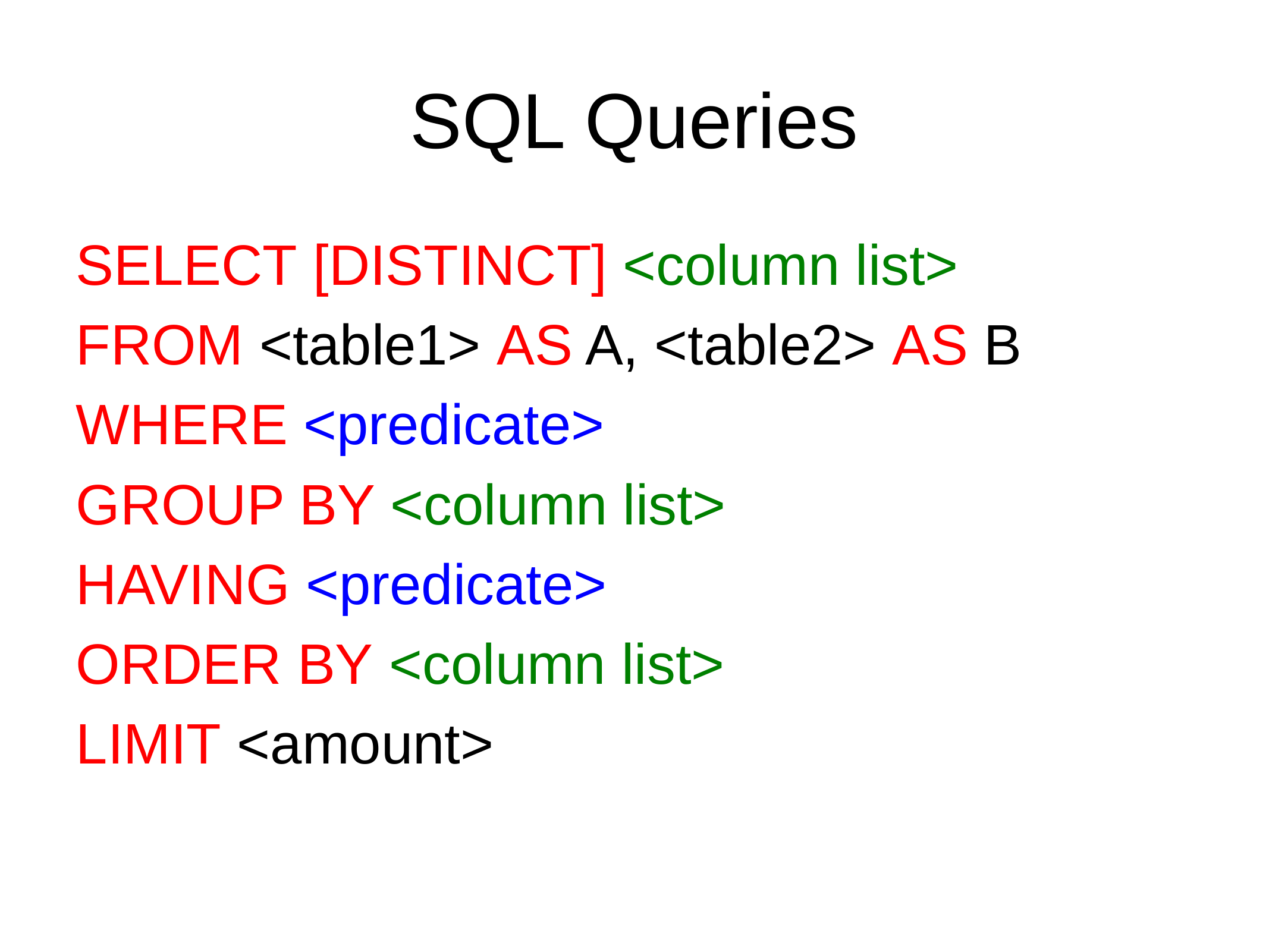

# SQL Queries
SELECT [DISTINCT] <column list>
FROM <table1> AS A, <table2> AS B
WHERE <predicate>
GROUP BY <column list>
HAVING <predicate>
ORDER BY <column list>
LIMIT <amount>